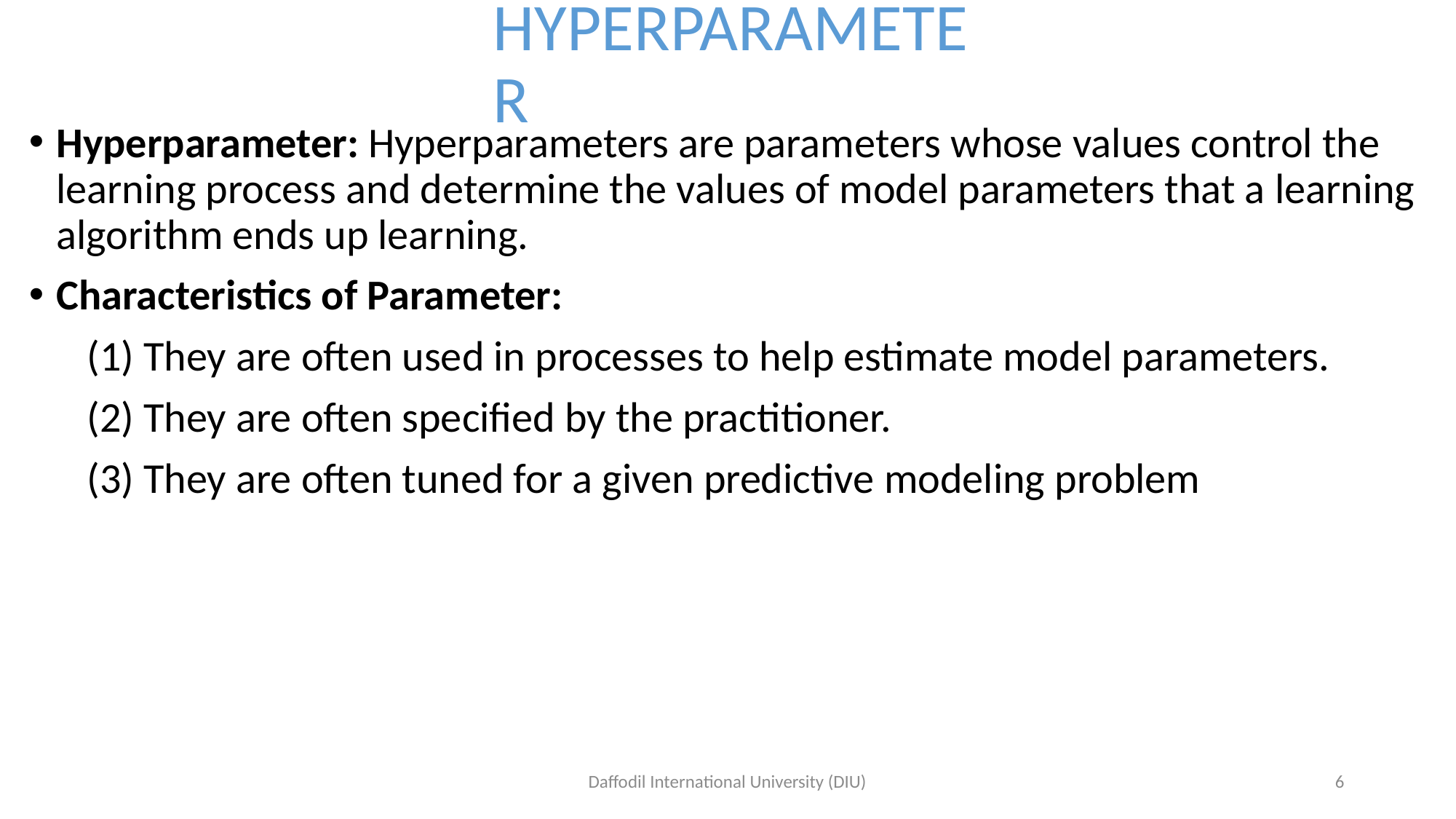

# HYPERPARAMETER
Hyperparameter: Hyperparameters are parameters whose values control the learning process and determine the values of model parameters that a learning algorithm ends up learning.
Characteristics of Parameter:
      (1) They are often used in processes to help estimate model parameters.
      (2) They are often specified by the practitioner.
      (3) They are often tuned for a given predictive modeling problem
Daffodil International University (DIU)
6